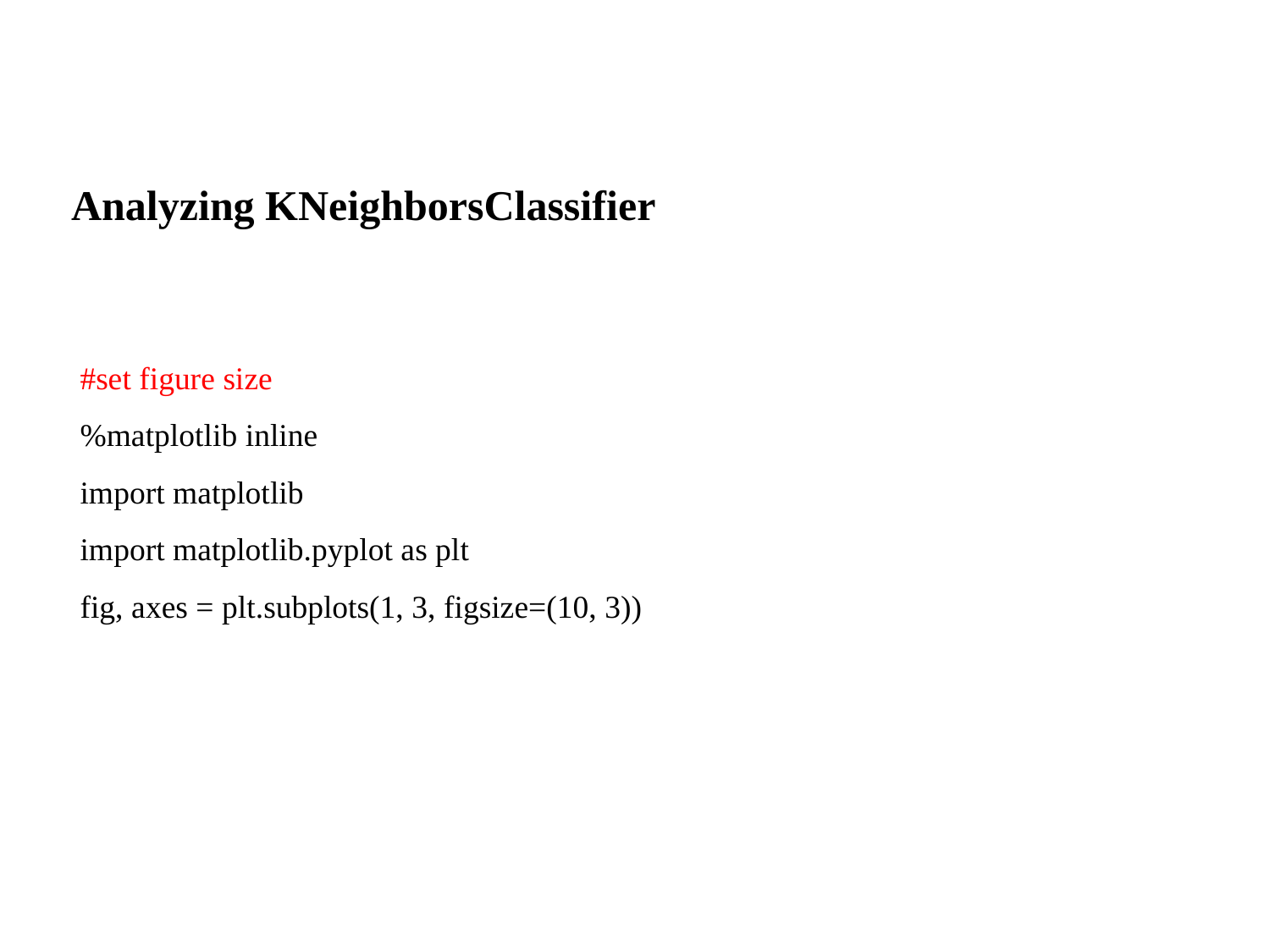

Analyzing KNeighborsClassifier
#set figure size
%matplotlib inline
import matplotlib
import matplotlib.pyplot as plt
fig, axes = plt.subplots(1, 3, figsize=(10, 3))